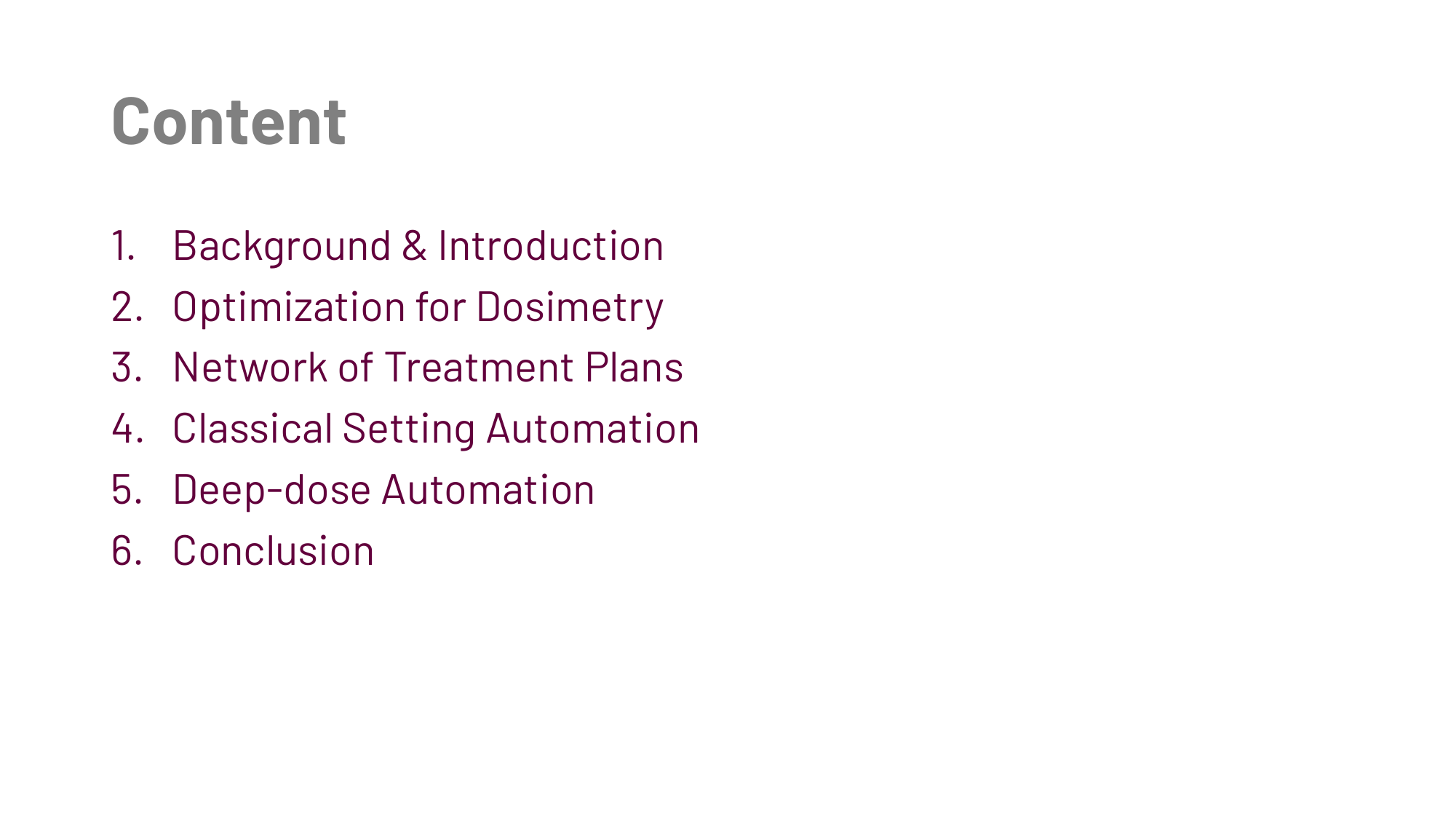

# Content
Background & Introduction
Optimization for Dosimetry
Network of Treatment Plans
Classical Setting Automation
Deep-dose Automation
Conclusion